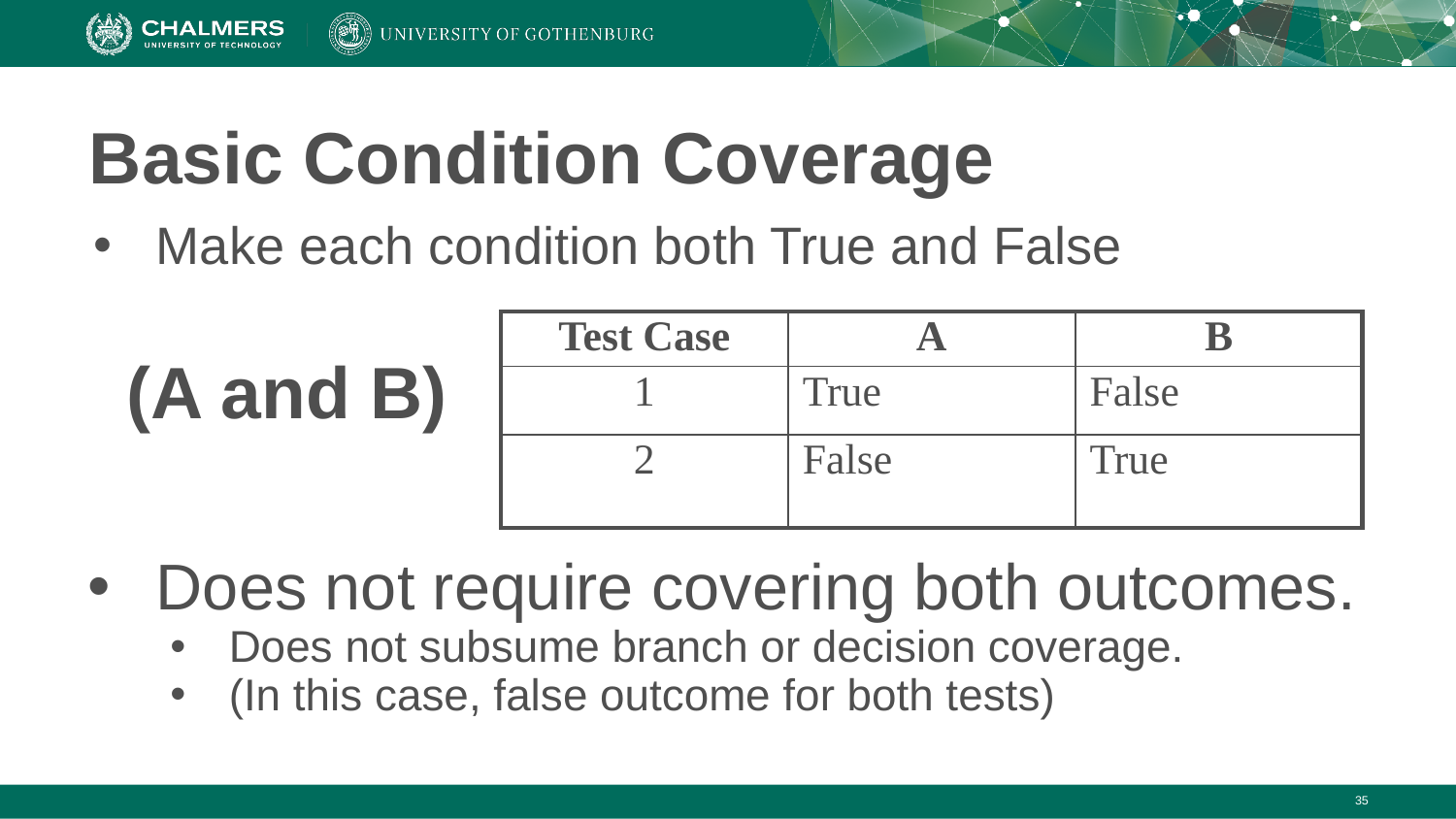

# Basic Condition Coverage
Make each condition both True and False

Does not require covering both outcomes.
Does not subsume branch or decision coverage.
(In this case, false outcome for both tests)

| Test Case | A | B |
| --- | --- | --- |
| 1 | True | False |
| 2 | False | True |
(A and B)
35